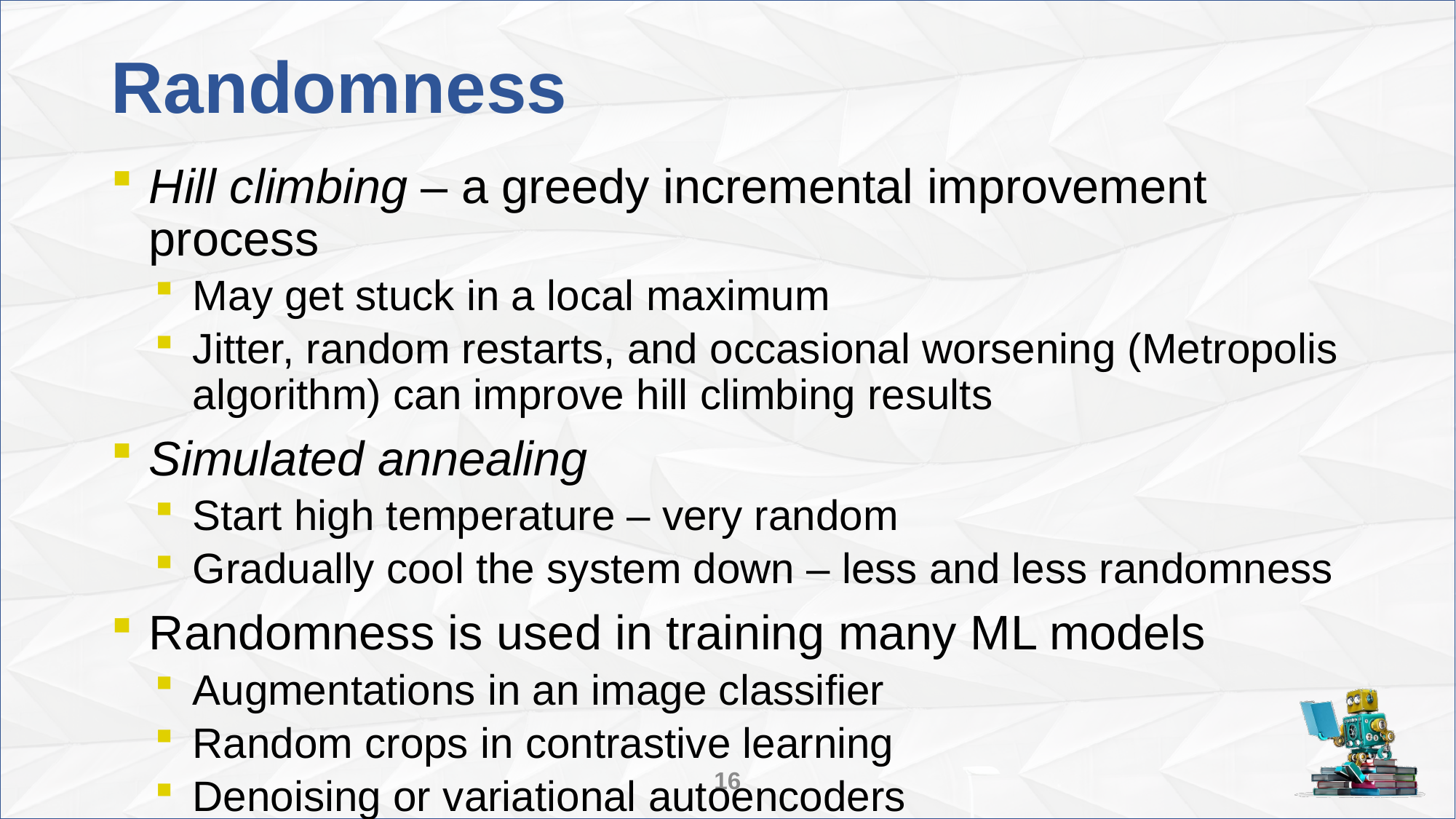

# Randomness
Hill climbing – a greedy incremental improvement process
May get stuck in a local maximum
Jitter, random restarts, and occasional worsening (Metropolis algorithm) can improve hill climbing results
Simulated annealing
Start high temperature – very random
Gradually cool the system down – less and less randomness
Randomness is used in training many ML models
Augmentations in an image classifier
Random crops in contrastive learning
Denoising or variational autoencoders
16